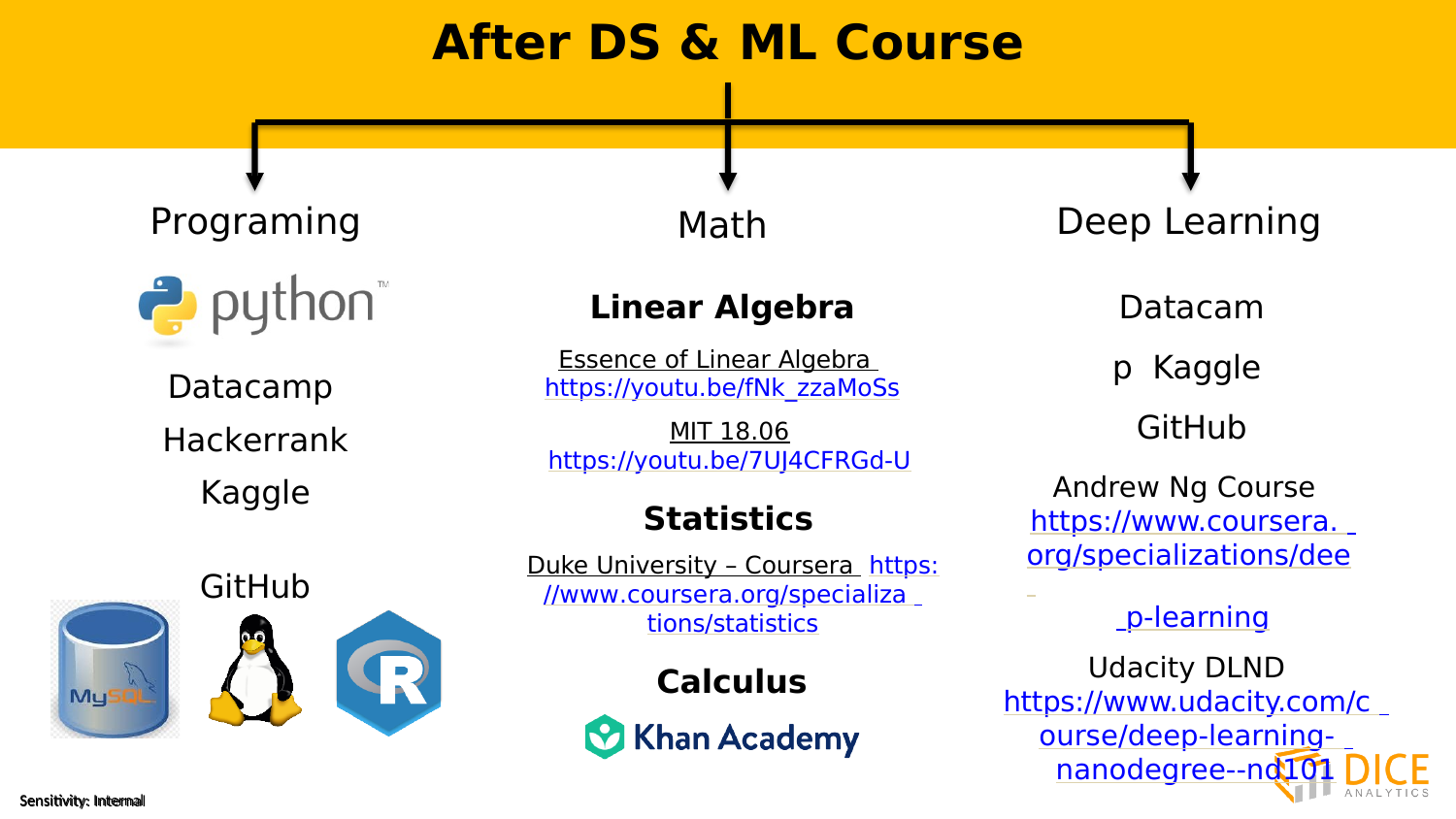

# After DS & ML Course

Deep Learning
Programing
Math
Datacamp  Kaggle  GitHub
Andrew Ng Course  https://www.coursera.  org/specializations/dee  p-learning
Udacity DLND  https://www.udacity.com/c  ourse/deep-learning-  nanodegree--nd101

Linear Algebra
Essence of Linear Algebra  https://youtu.be/fNk_zzaMoSs
MIT 18.06
https://youtu.be/7UJ4CFRGd-U
Statistics
Duke University – Coursera  https://www.coursera.org/specializa  tions/statistics
Calculus
Datacamp  Hackerrank
Kaggle  GitHub

Sensitivity: Internal